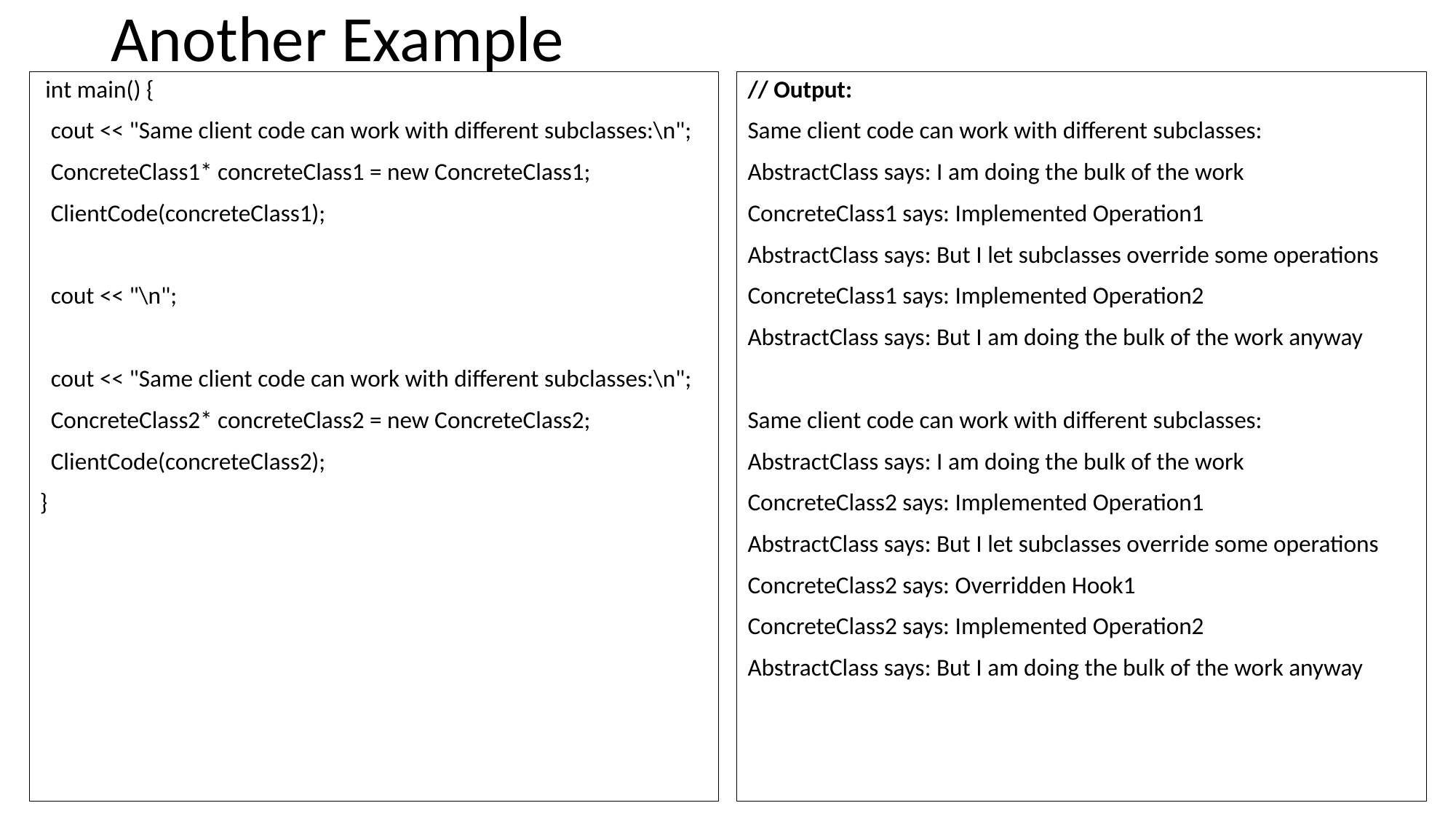

# Another Example
 int main() {
  cout << "Same client code can work with different subclasses:\n";
  ConcreteClass1* concreteClass1 = new ConcreteClass1;
  ClientCode(concreteClass1);

  cout << "\n";

  cout << "Same client code can work with different subclasses:\n";
  ConcreteClass2* concreteClass2 = new ConcreteClass2;
  ClientCode(concreteClass2);
}
// Output:
Same client code can work with different subclasses:
AbstractClass says: I am doing the bulk of the work
ConcreteClass1 says: Implemented Operation1
AbstractClass says: But I let subclasses override some operations
ConcreteClass1 says: Implemented Operation2
AbstractClass says: But I am doing the bulk of the work anyway

Same client code can work with different subclasses:
AbstractClass says: I am doing the bulk of the work
ConcreteClass2 says: Implemented Operation1
AbstractClass says: But I let subclasses override some operations
ConcreteClass2 says: Overridden Hook1
ConcreteClass2 says: Implemented Operation2
AbstractClass says: But I am doing the bulk of the work anyway